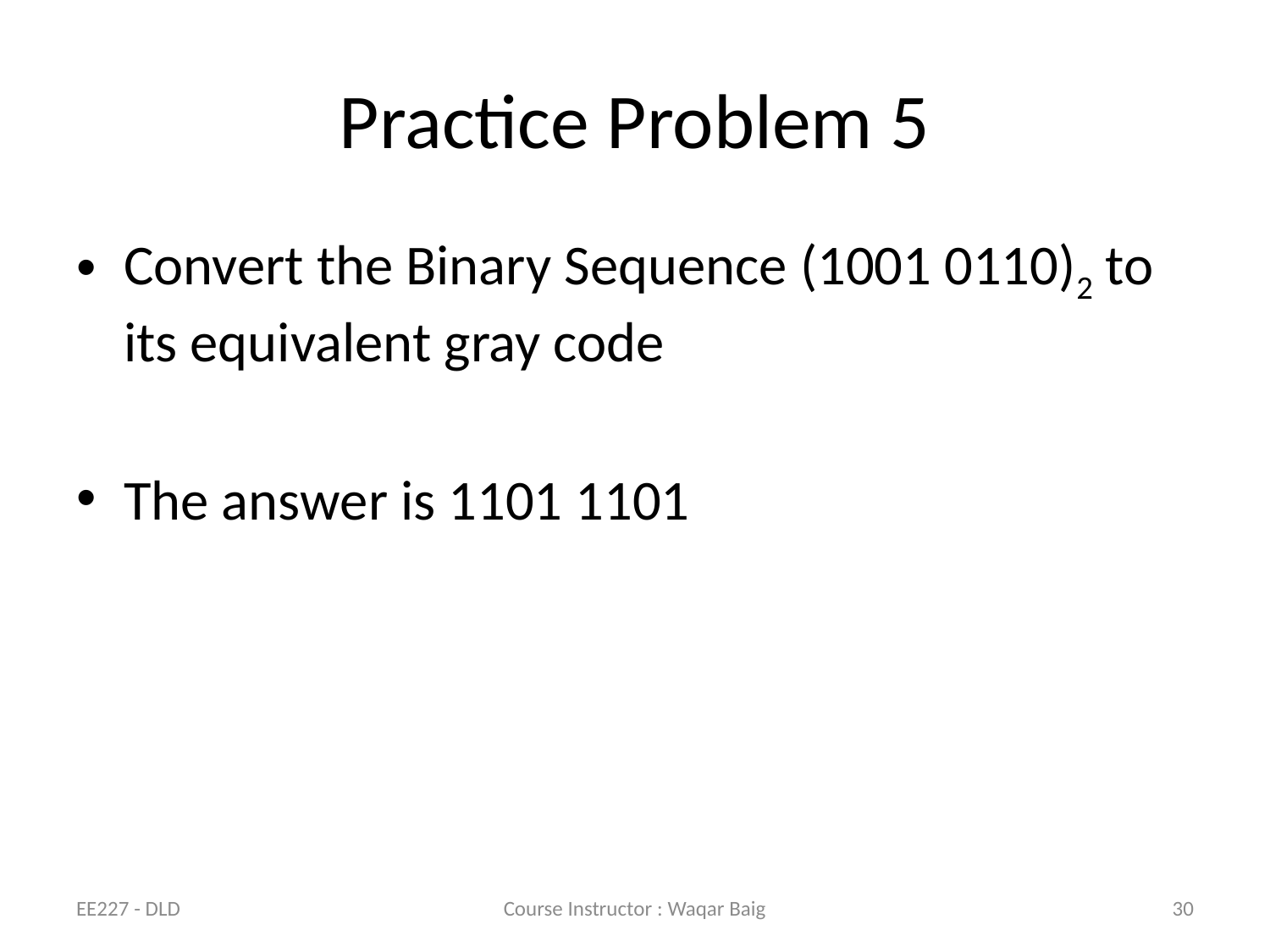

# Practice Problem 5
Convert the Binary Sequence (1001 0110)2 to its equivalent gray code

The answer is 1101 1101
EE227 - DLD
Course Instructor : Waqar Baig
30